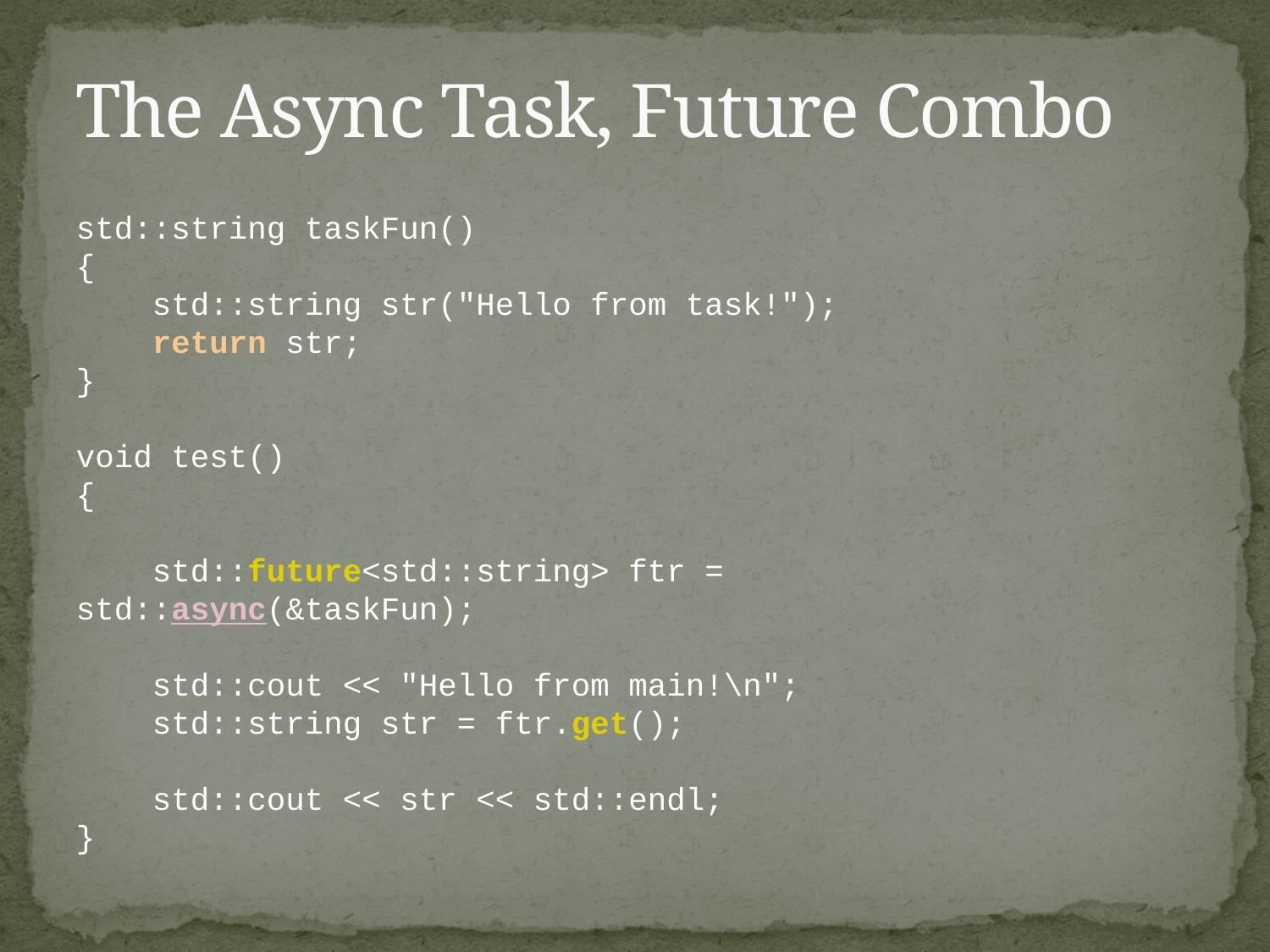

# The Async Task, Future Combo
std::string taskFun()
{
    std::string str("Hello from task!");
    return str;
}

void test()
{

    std::future<std::string> ftr = std::async(&taskFun);

    std::cout << "Hello from main!\n";
    std::string str = ftr.get();

    std::cout << str << std::endl;
}